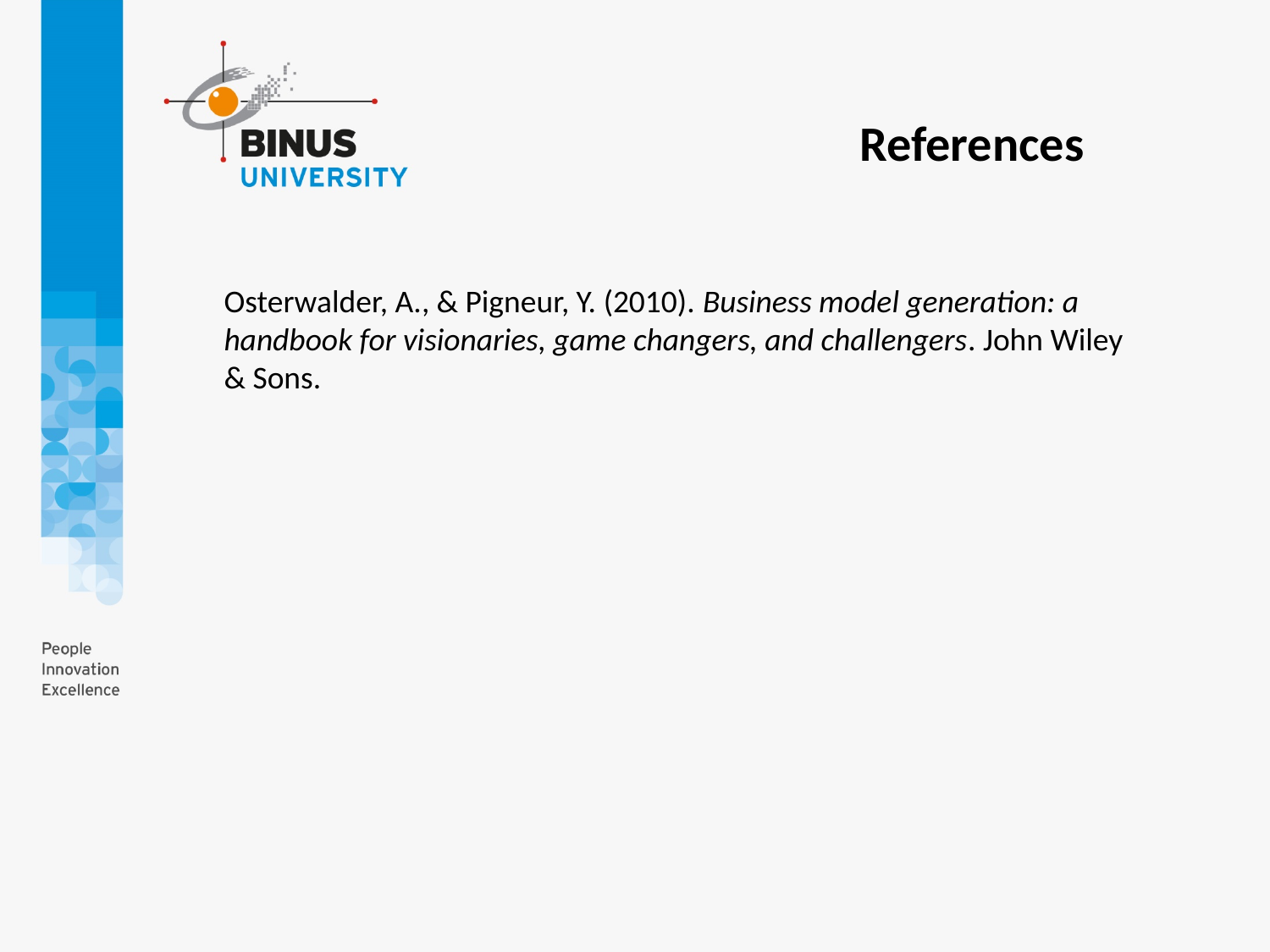

References
Osterwalder, A., & Pigneur, Y. (2010). Business model generation: a handbook for visionaries, game changers, and challengers. John Wiley & Sons.